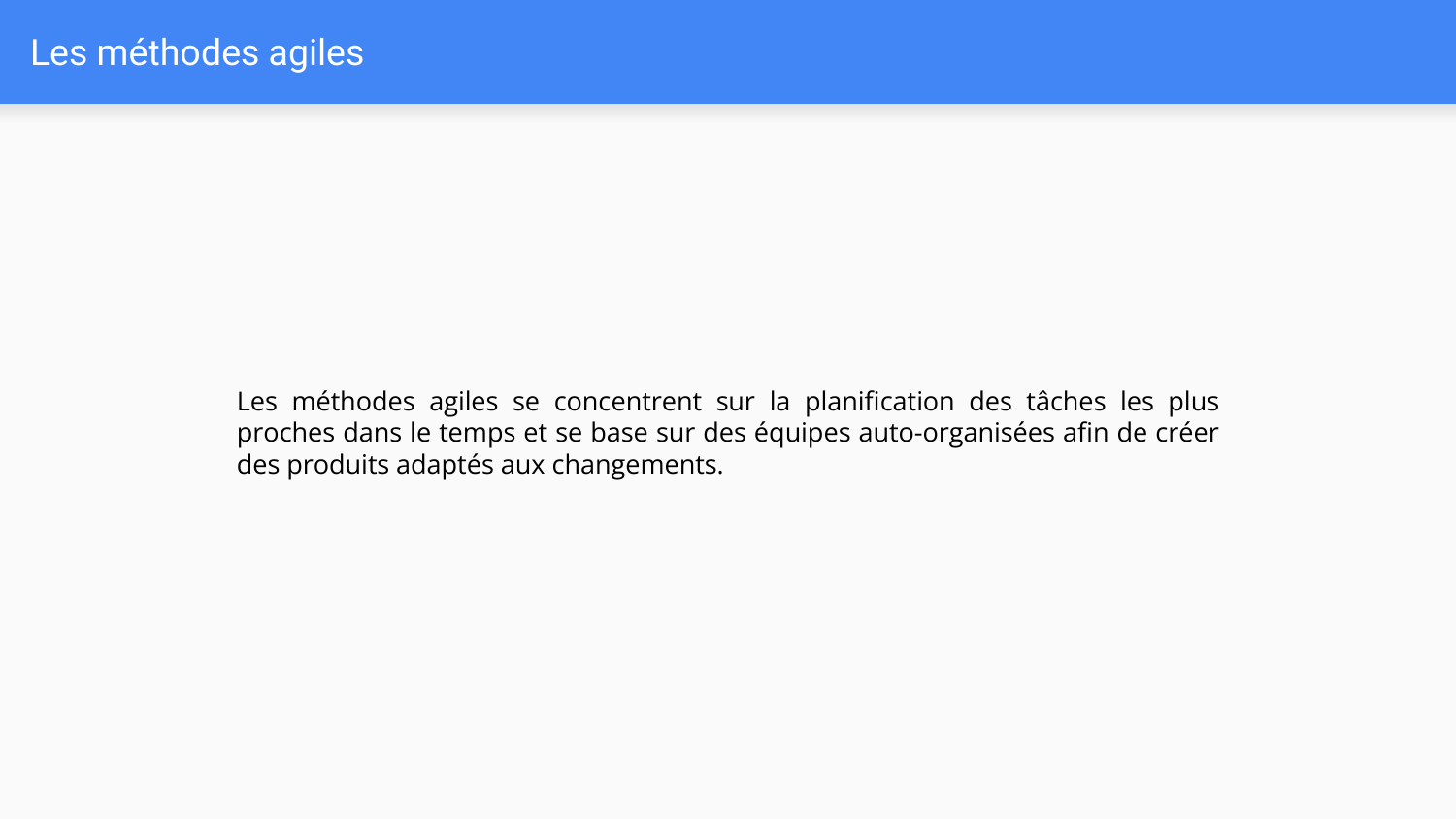

# Les méthodes agiles
Les méthodes agiles se concentrent sur la planification des tâches les plus proches dans le temps et se base sur des équipes auto-organisées afin de créer des produits adaptés aux changements.